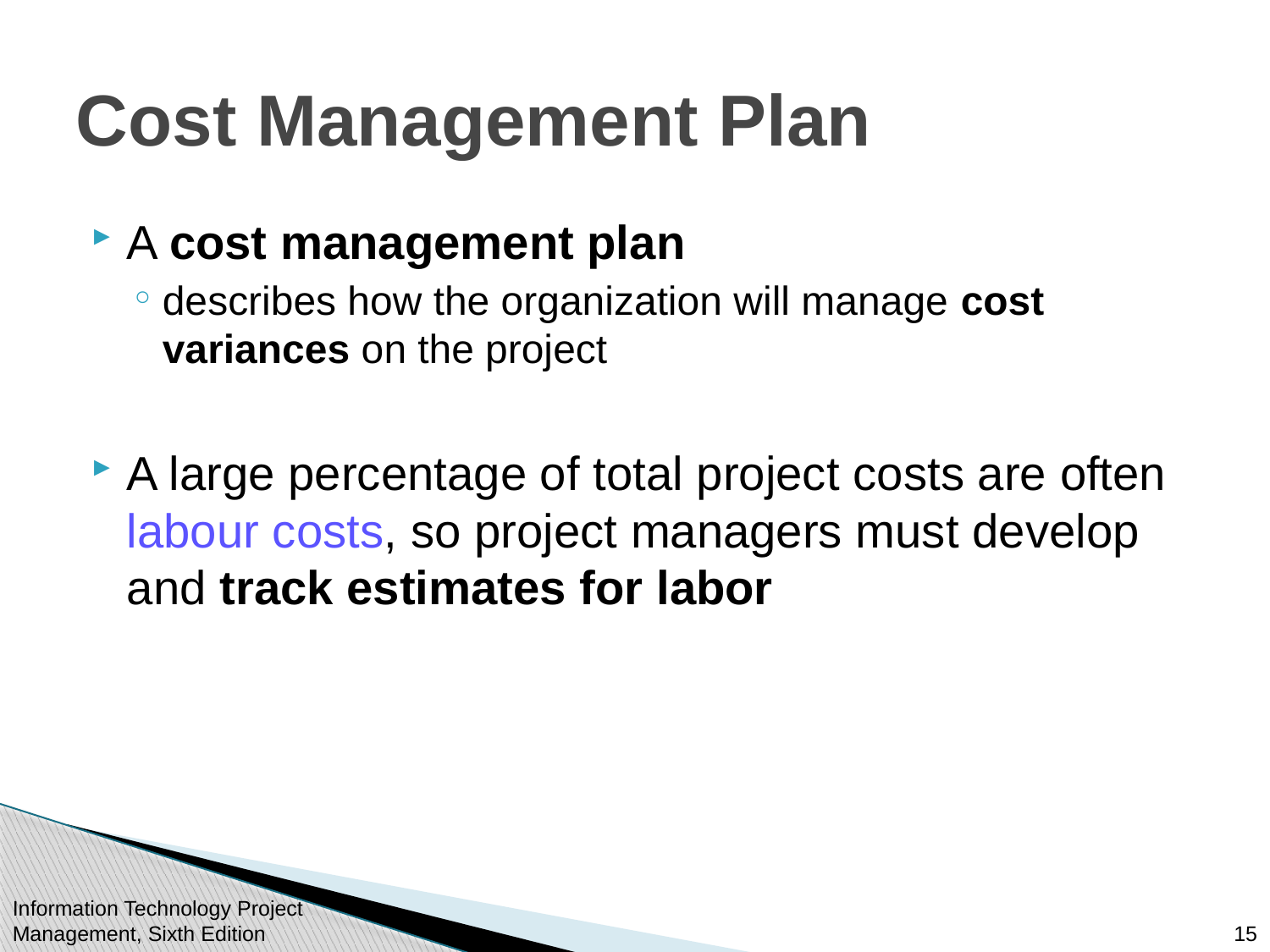

# Cost Management Plan
A cost management plan
describes how the organization will manage cost variances on the project

A large percentage of total project costs are often labour costs, so project managers must develop and track estimates for labor
Information Technology Project Management, Sixth Edition
15